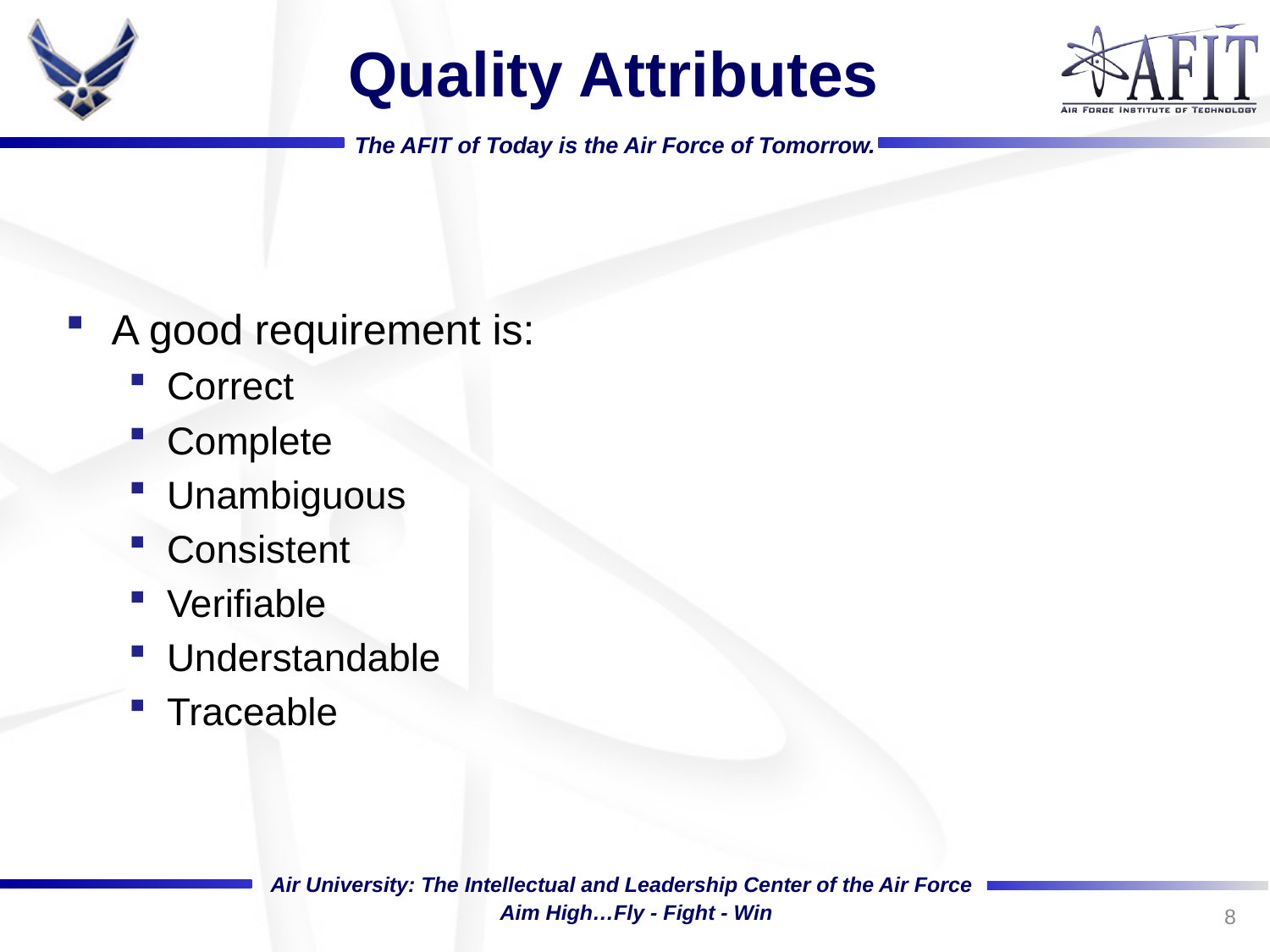

# Quality Attributes
A good requirement is:
Correct
Complete
Unambiguous
Consistent
Verifiable
Understandable
Traceable
8